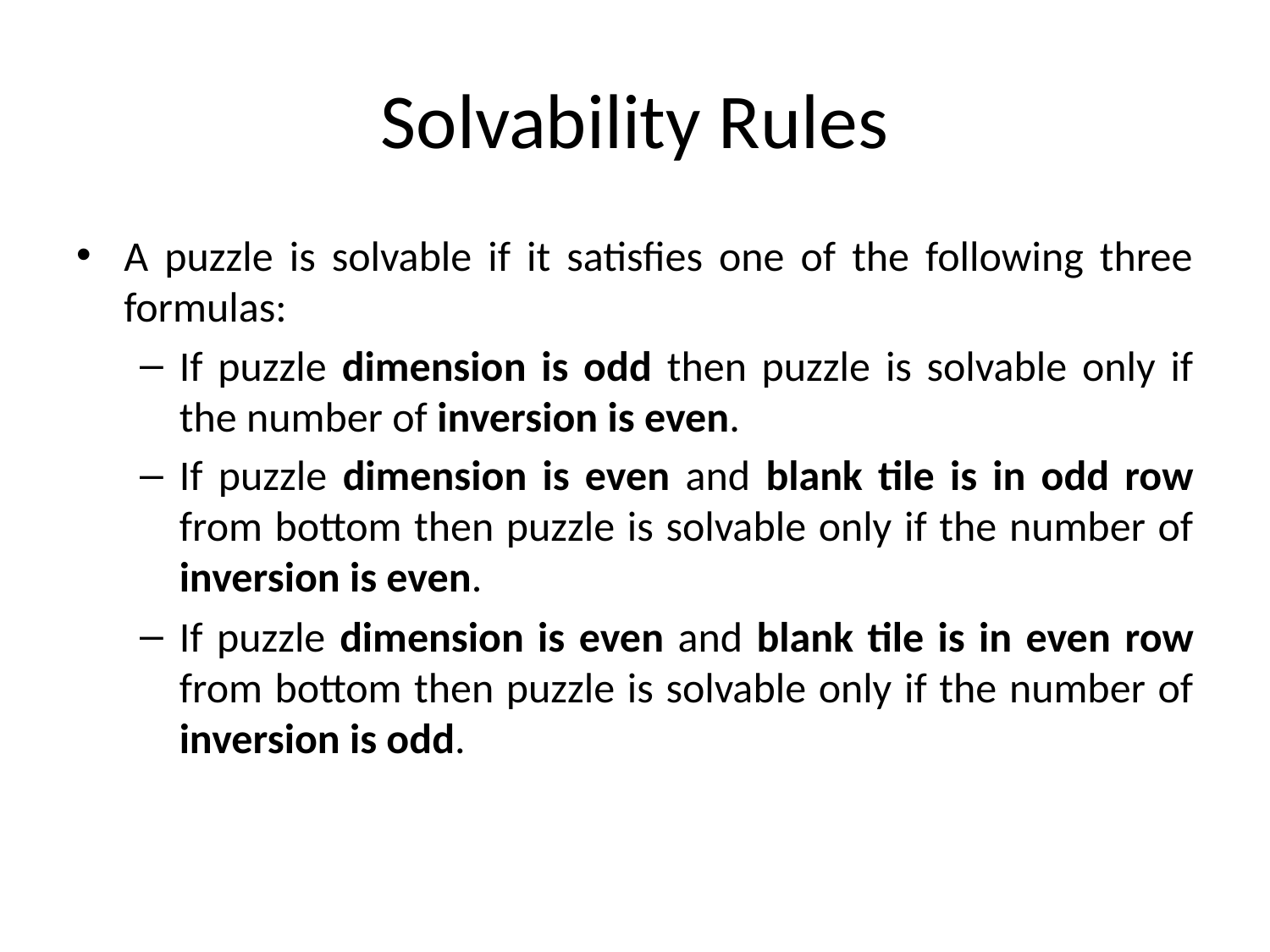

# Solvability Rules
A puzzle is solvable if it satisfies one of the following three formulas:
If puzzle dimension is odd then puzzle is solvable only if the number of inversion is even.
If puzzle dimension is even and blank tile is in odd row from bottom then puzzle is solvable only if the number of inversion is even.
If puzzle dimension is even and blank tile is in even row from bottom then puzzle is solvable only if the number of inversion is odd.